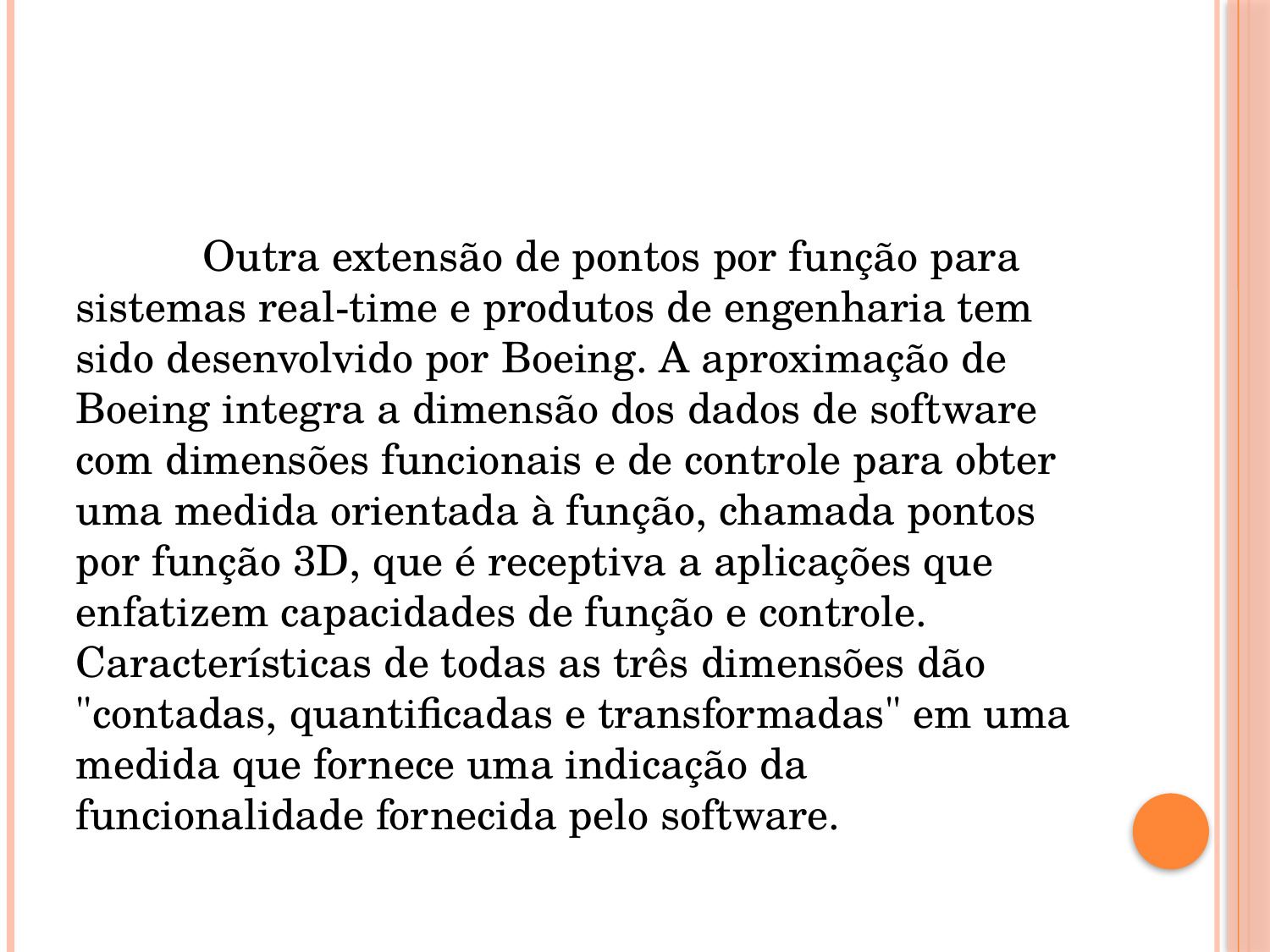

#
	Outra extensão de pontos por função para sistemas real-time e produtos de engenharia tem sido desenvolvido por Boeing. A aproximação de Boeing integra a dimensão dos dados de software com dimensões funcionais e de controle para obter uma medida orientada à função, chamada pontos por função 3D, que é receptiva a aplicações que enfatizem capacidades de função e controle. Características de todas as três dimensões dão "contadas, quantificadas e transformadas" em uma medida que fornece uma indicação da funcionalidade fornecida pelo software.